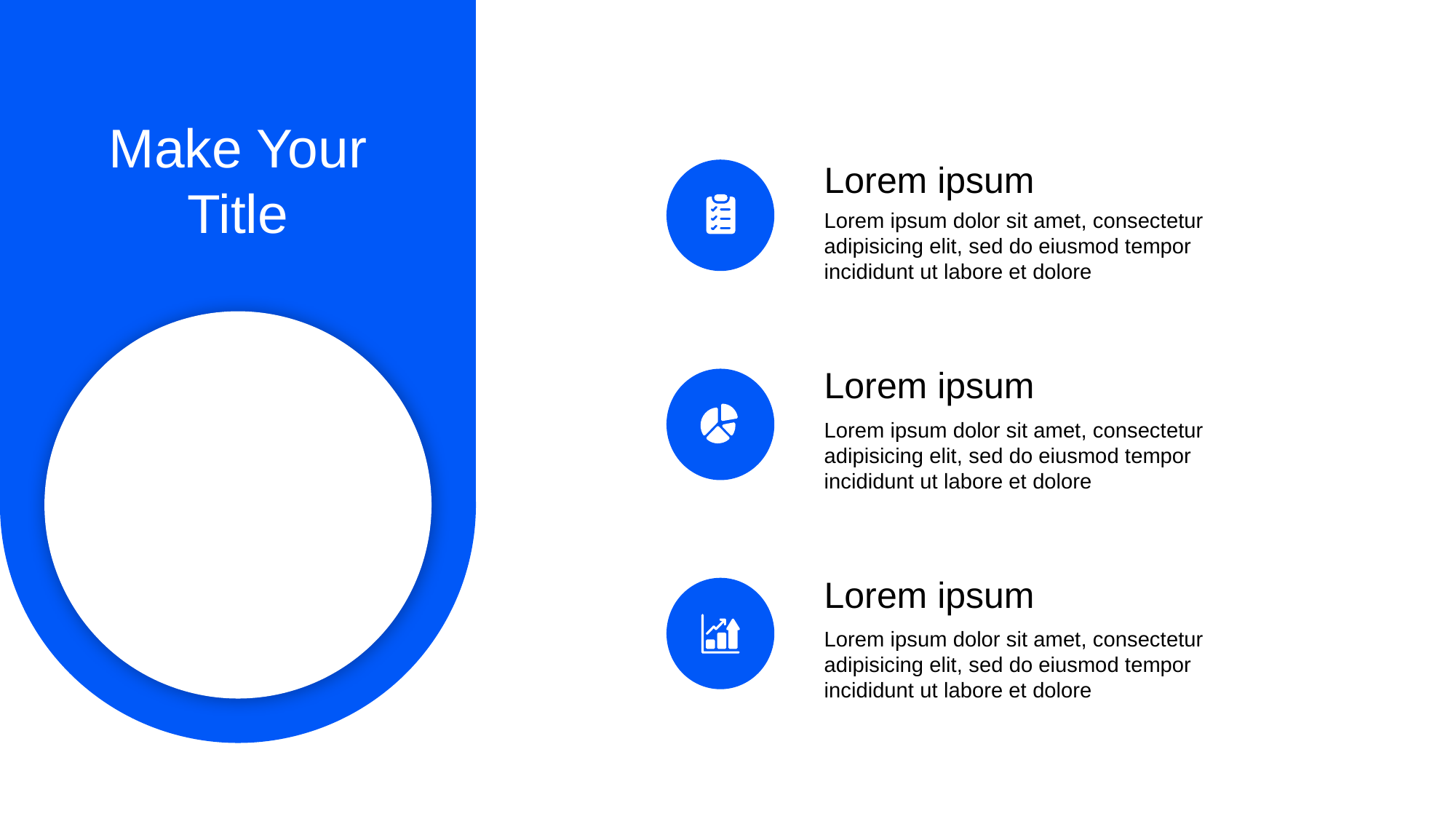

Make Your Title
Lorem ipsum

Lorem ipsum dolor sit amet, consectetur adipisicing elit, sed do eiusmod tempor incididunt ut labore et dolore
Lorem ipsum

Lorem ipsum dolor sit amet, consectetur adipisicing elit, sed do eiusmod tempor incididunt ut labore et dolore
Lorem ipsum

Lorem ipsum dolor sit amet, consectetur adipisicing elit, sed do eiusmod tempor incididunt ut labore et dolore